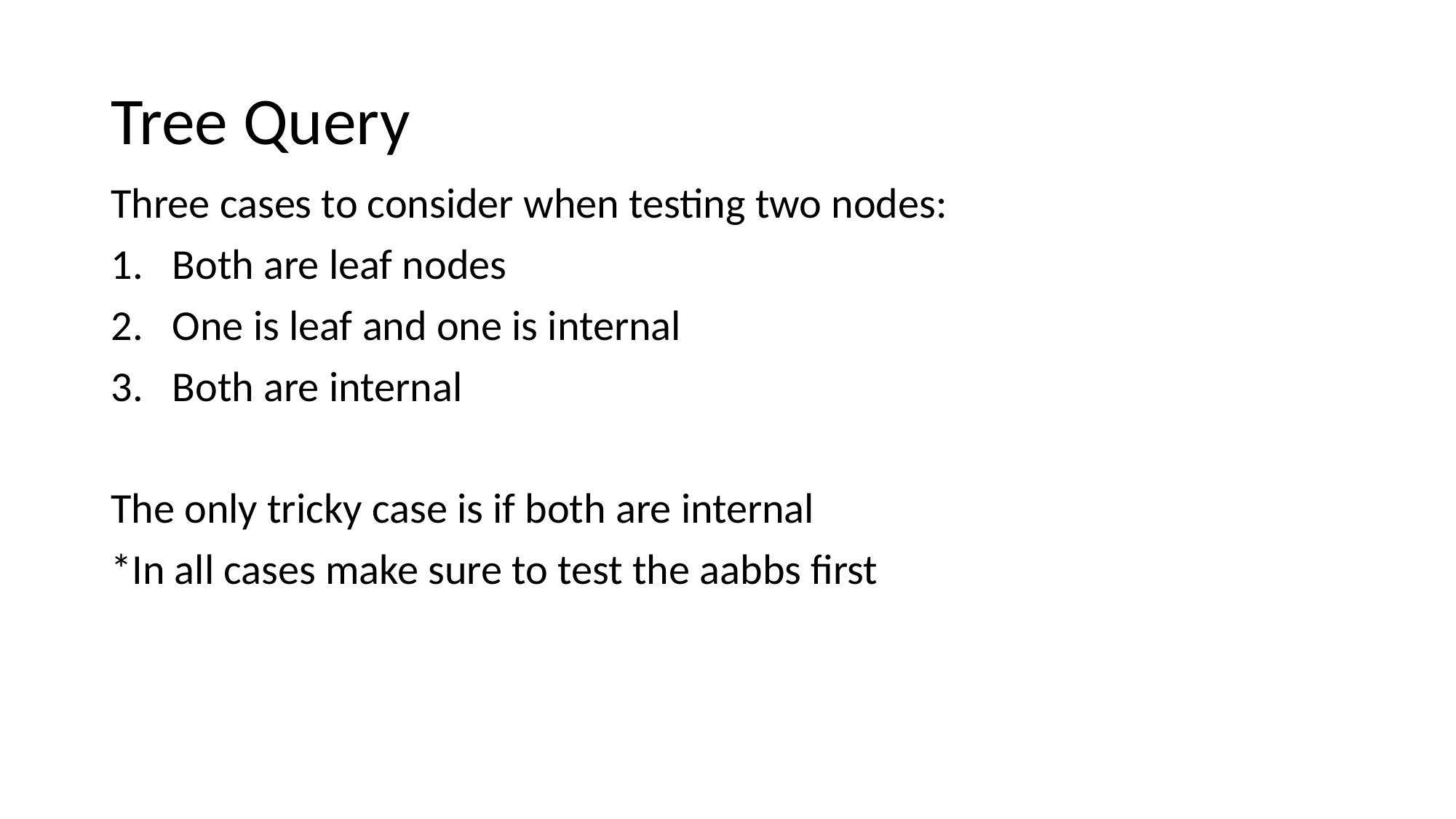

# Tree Query
Three cases to consider when testing two nodes:
Both are leaf nodes
One is leaf and one is internal
Both are internal

The only tricky case is if both are internal
*In all cases make sure to test the aabbs first